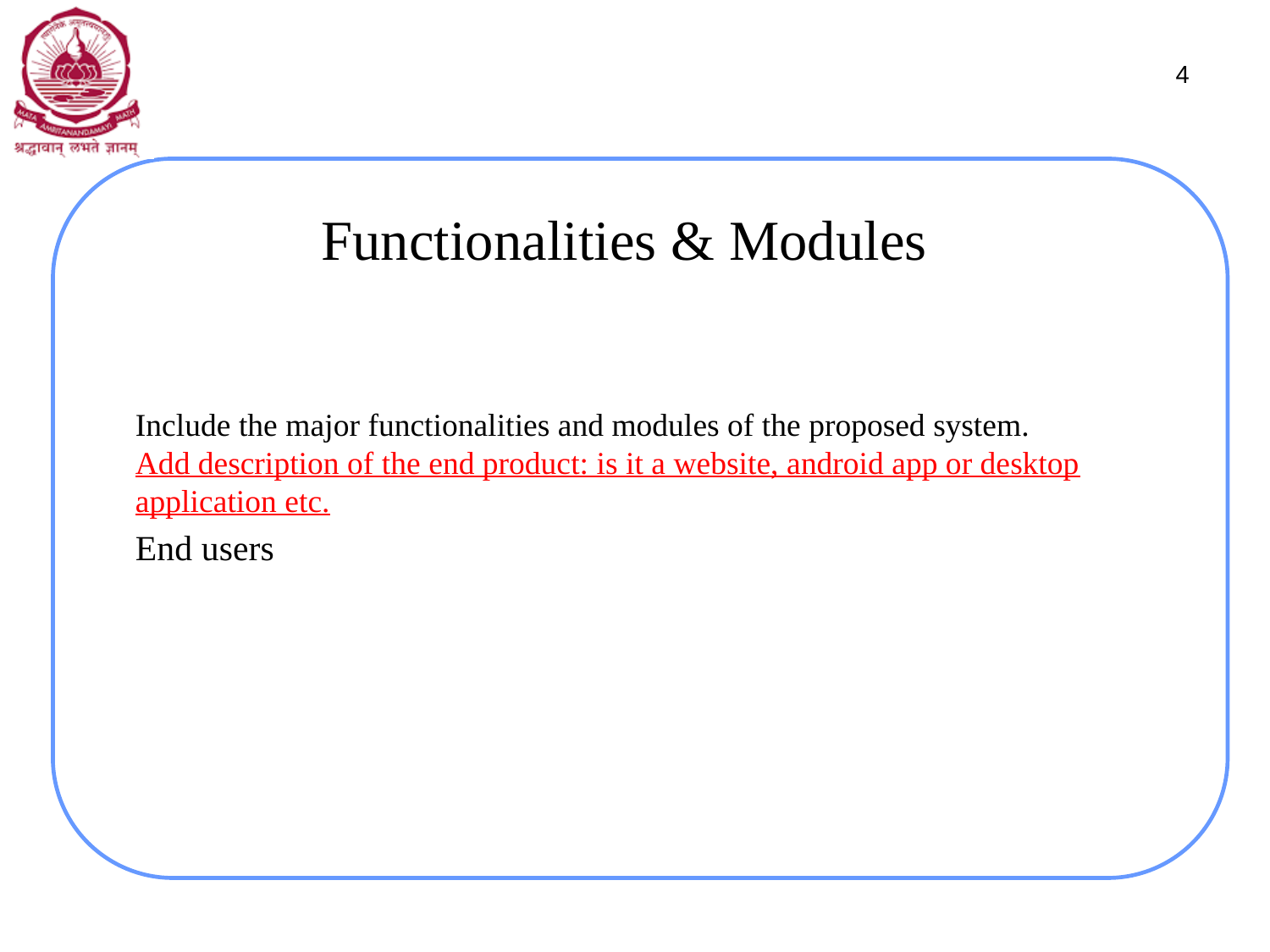

4
# Functionalities & Modules
Include the major functionalities and modules of the proposed system.
Add description of the end product: is it a website, android app or desktop application etc.
End users